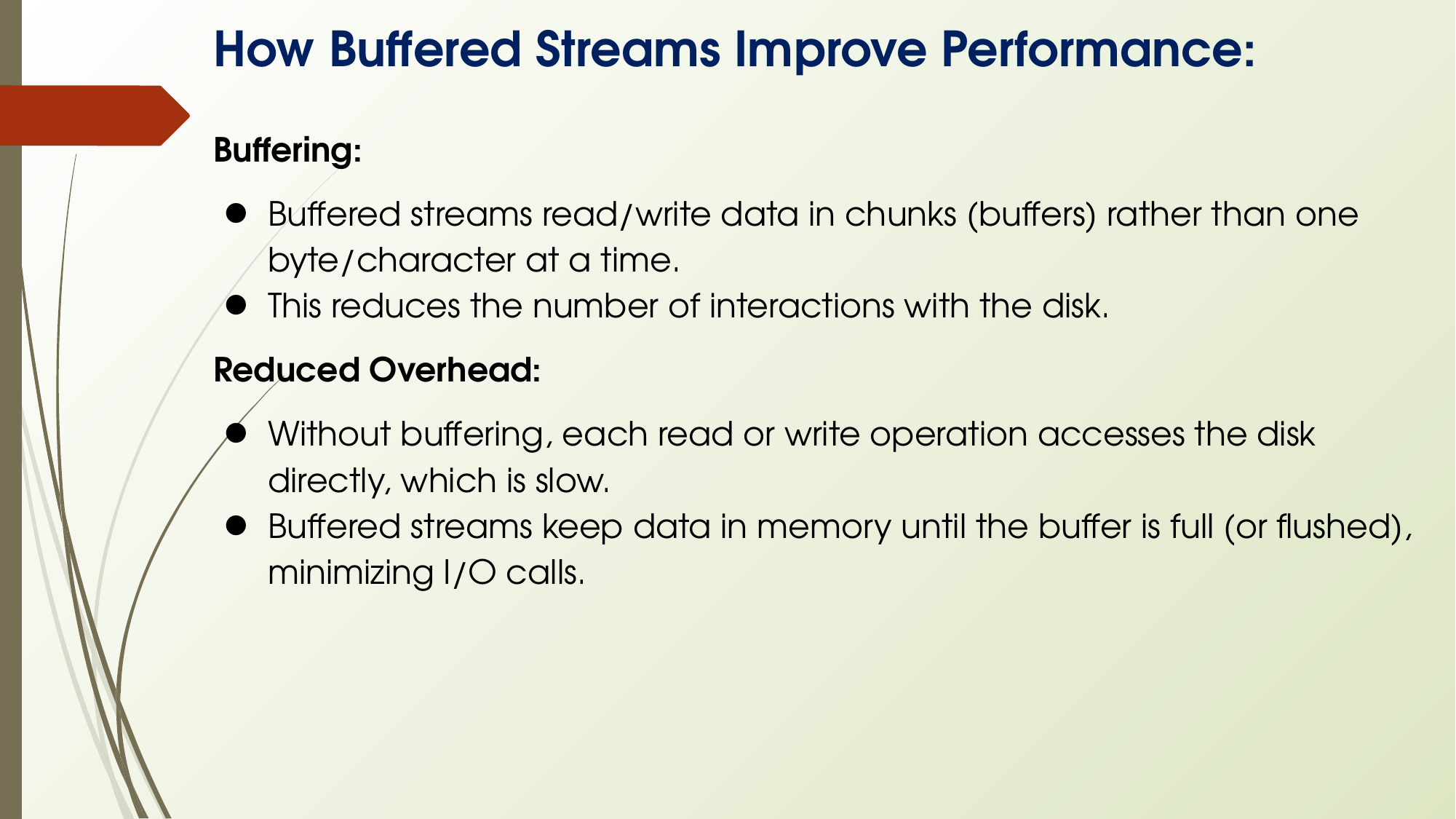

How Buffered Streams Improve Performance:

Buffering:
Buffered streams read/write data in chunks (buffers) rather than one byte/character at a time.
This reduces the number of interactions with the disk.
Reduced Overhead:
Without buffering, each read or write operation accesses the disk directly, which is slow.
Buffered streams keep data in memory until the buffer is full (or flushed), minimizing I/O calls.